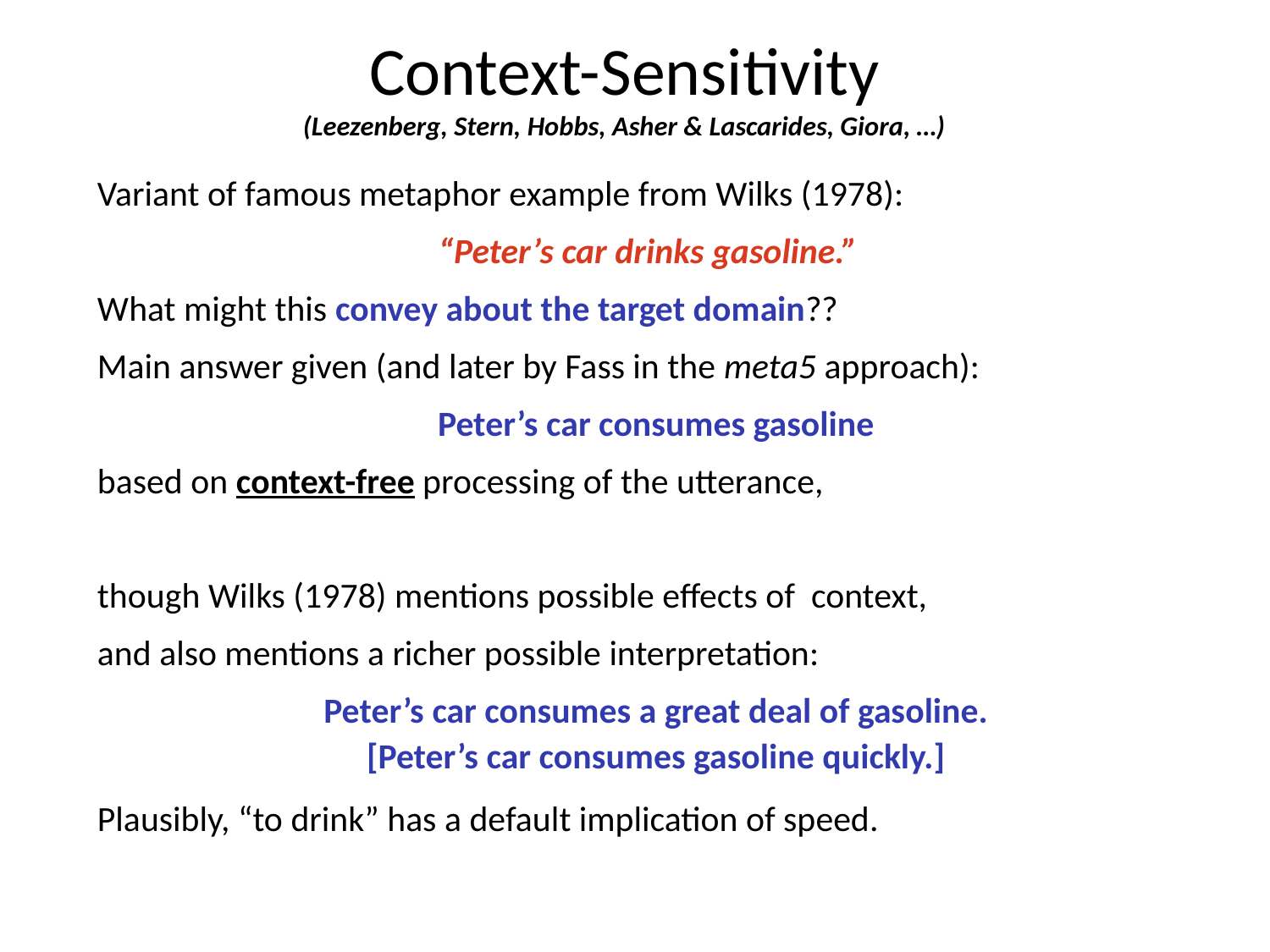

# Context-Sensitivity (Leezenberg, Stern, Hobbs, Asher & Lascarides, Giora, …)
Variant of famous metaphor example from Wilks (1978):
“Peter’s car drinks gasoline.”
What might this convey about the target domain??
Main answer given (and later by Fass in the meta5 approach):
Peter’s car consumes gasoline
based on context-free processing of the utterance,

though Wilks (1978) mentions possible effects of  context,
and also mentions a richer possible interpretation:
Peter’s car consumes a great deal of gasoline.
[Peter’s car consumes gasoline quickly.]
Plausibly, “to drink” has a default implication of speed.